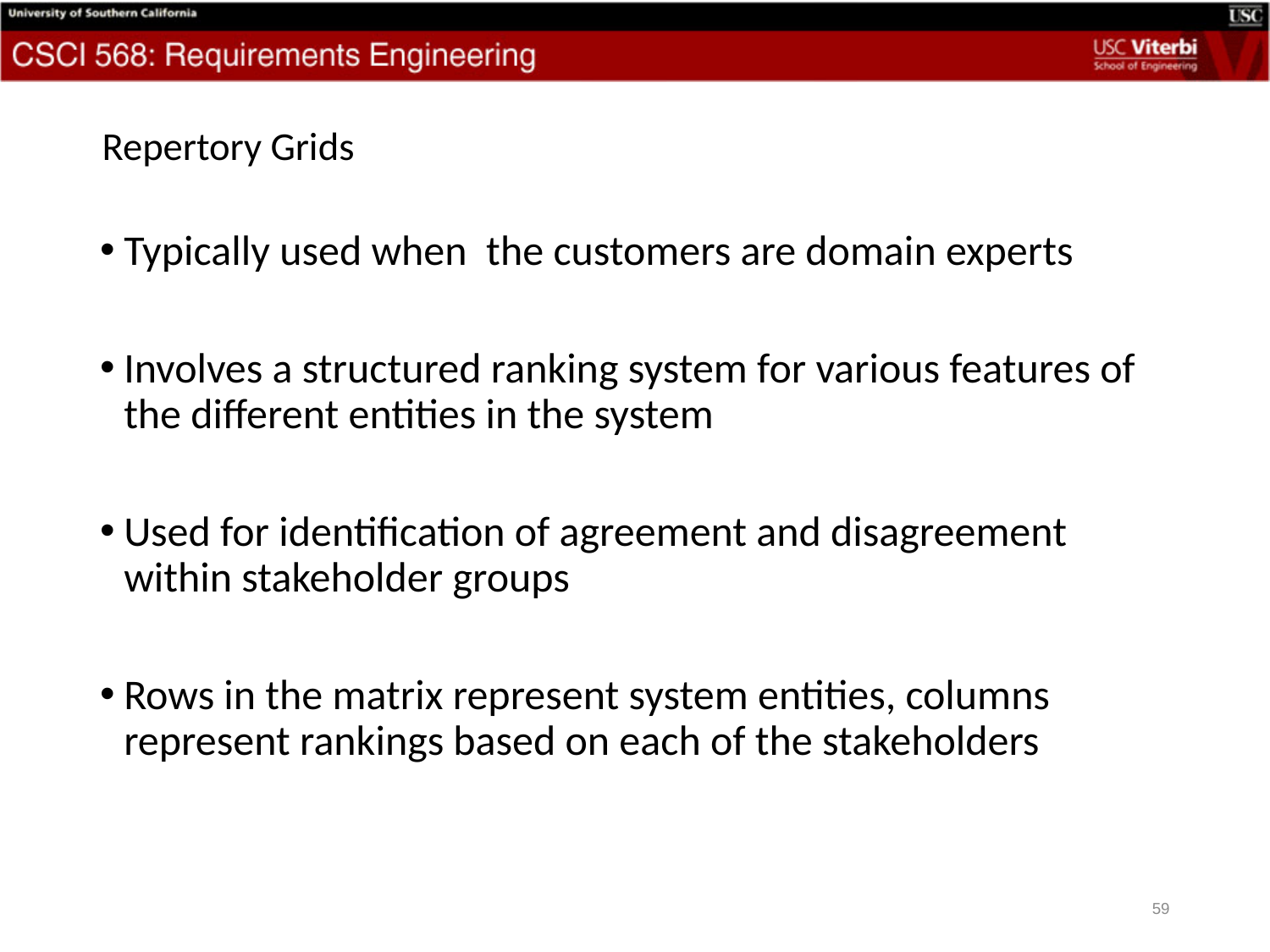

# Repertory Grids
Typically used when  the customers are domain experts

Involves a structured ranking system for various features of the different entities in the system

Used for identification of agreement and disagreement within stakeholder groups

Rows in the matrix represent system entities, columns represent rankings based on each of the stakeholders

59